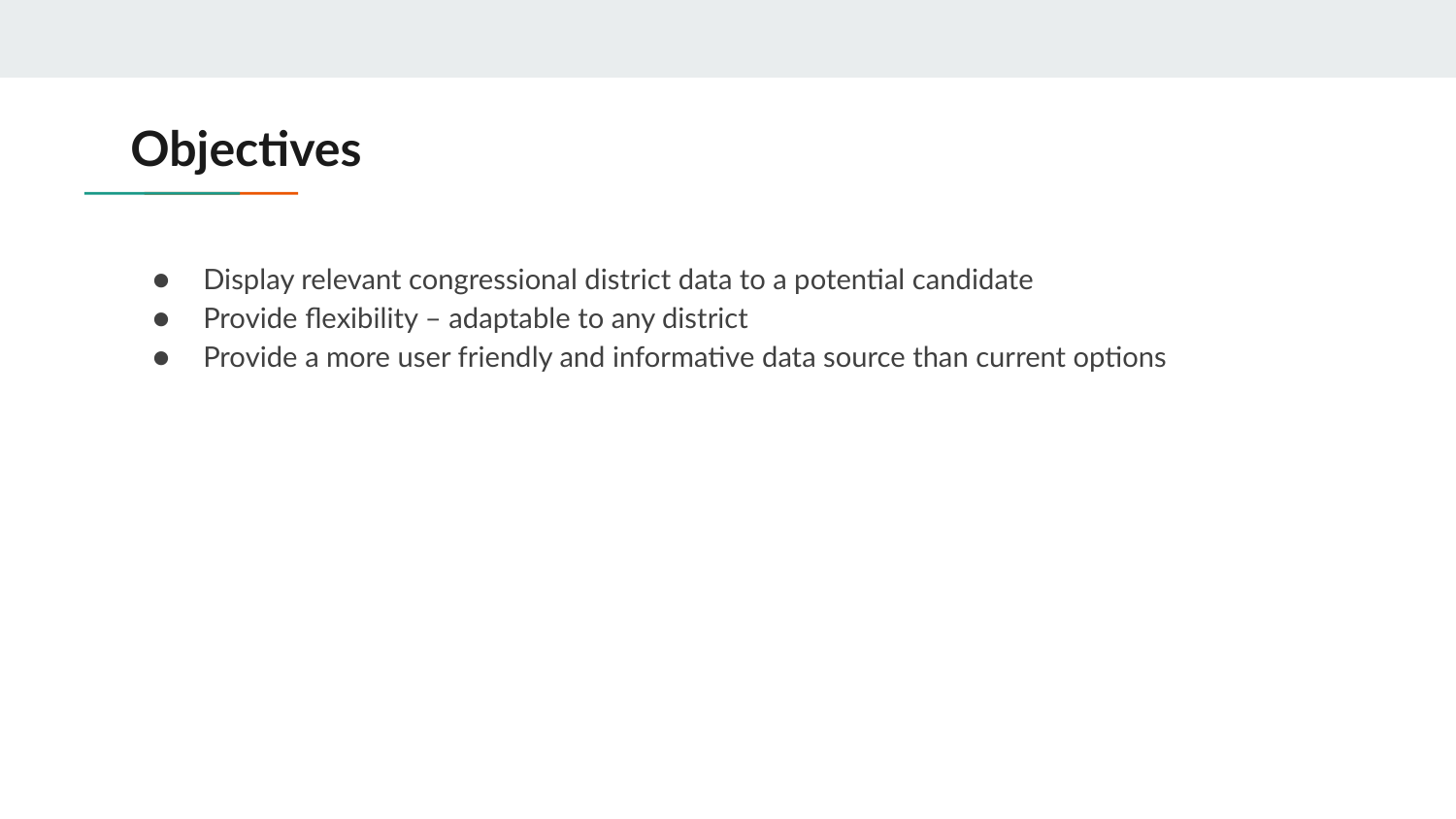

# Objectives
Display relevant congressional district data to a potential candidate
Provide flexibility – adaptable to any district
Provide a more user friendly and informative data source than current options